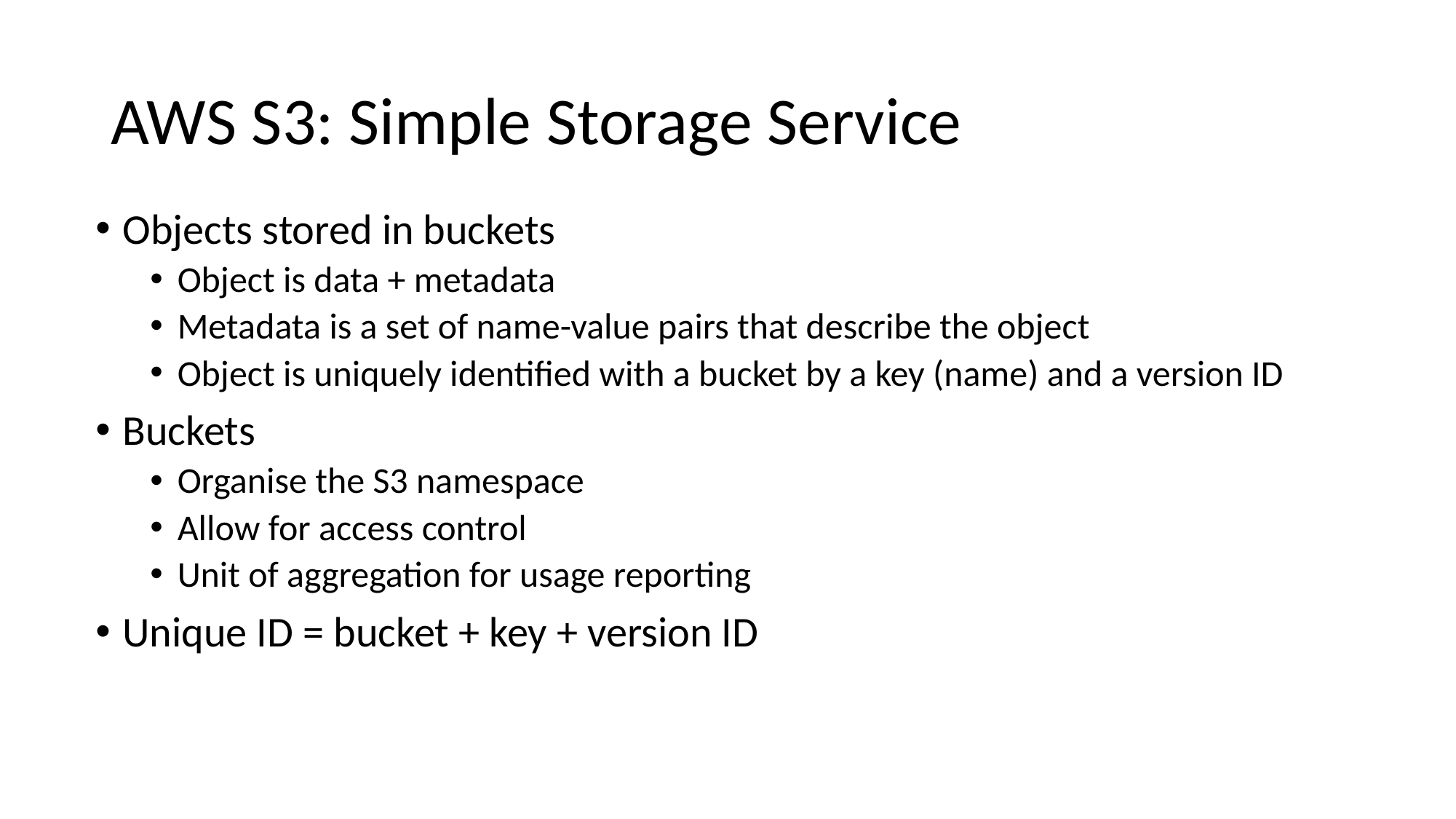

# AWS S3: Simple Storage Service
Objects stored in buckets
Object is data + metadata
Metadata is a set of name-value pairs that describe the object
Object is uniquely identified with a bucket by a key (name) and a version ID
Buckets
Organise the S3 namespace
Allow for access control
Unit of aggregation for usage reporting
Unique ID = bucket + key + version ID